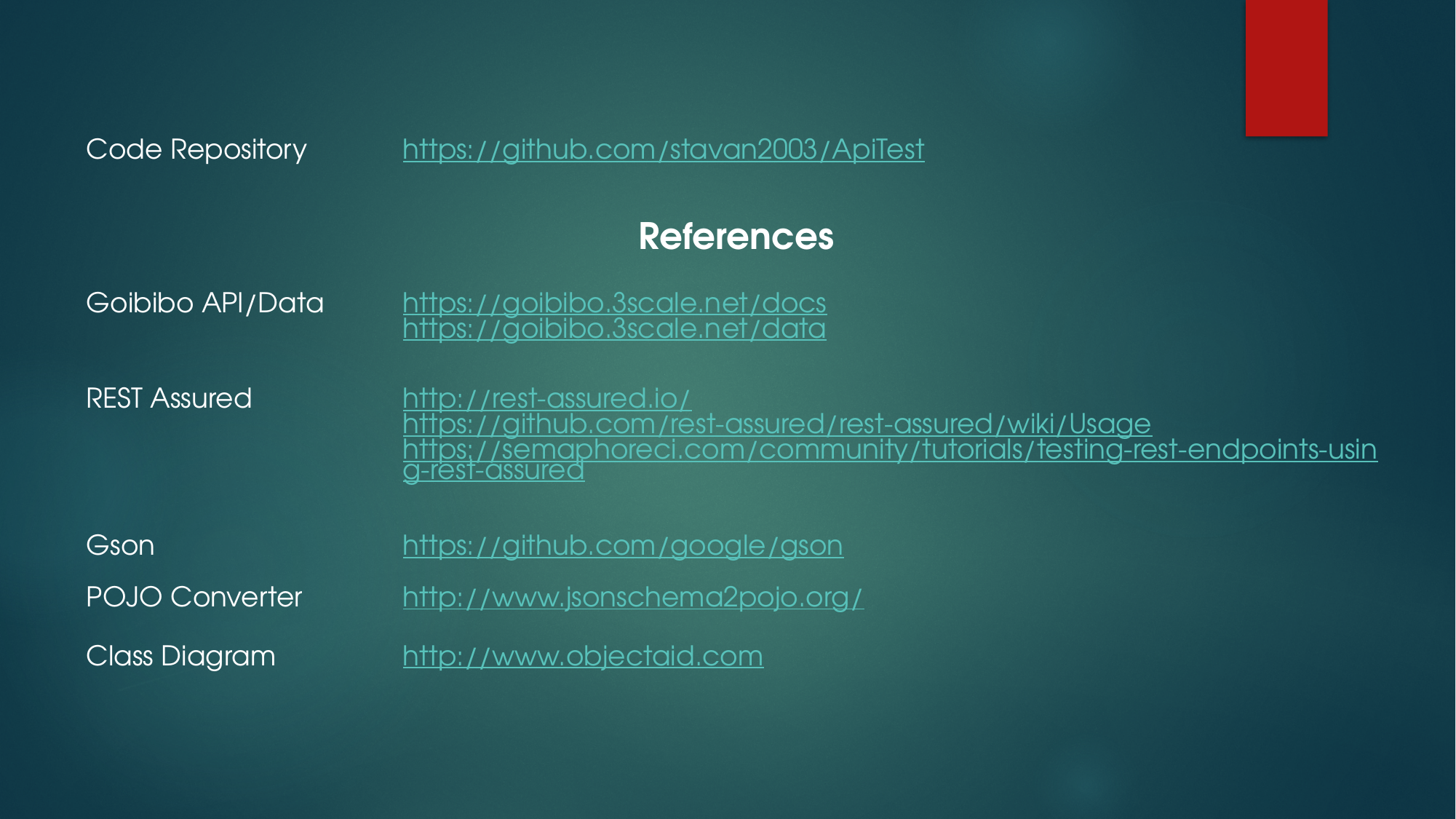

| Code Repository | https://github.com/stavan2003/ApiTest |
| --- | --- |
| References |  |
| Goibibo API/Data | https://goibibo.3scale.net/docs https://goibibo.3scale.net/data |
| REST Assured | http://rest-assured.io/ https://github.com/rest-assured/rest-assured/wiki/Usage https://semaphoreci.com/community/tutorials/testing-rest-endpoints-using-rest-assured |
| Gson | https://github.com/google/gson |
| POJO Converter | http://www.jsonschema2pojo.org/ |
| Class Diagram | http://www.objectaid.com |